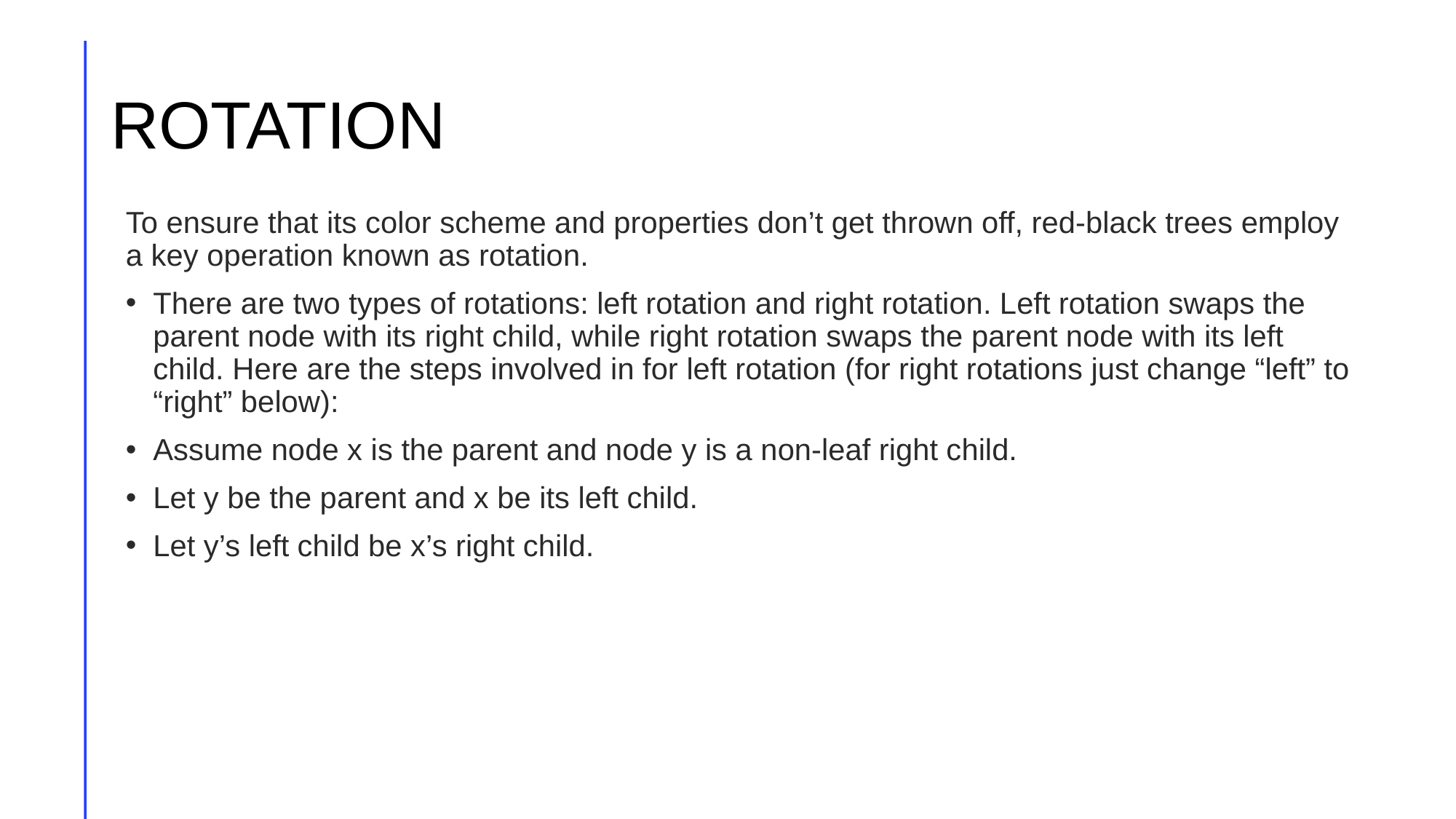

# ROTATION
To ensure that its color scheme and properties don’t get thrown off, red-black trees employ a key operation known as rotation.
There are two types of rotations: left rotation and right rotation. Left rotation swaps the parent node with its right child, while right rotation swaps the parent node with its left child. Here are the steps involved in for left rotation (for right rotations just change “left” to “right” below):
Assume node x is the parent and node y is a non-leaf right child.
Let y be the parent and x be its left child.
Let y’s left child be x’s right child.